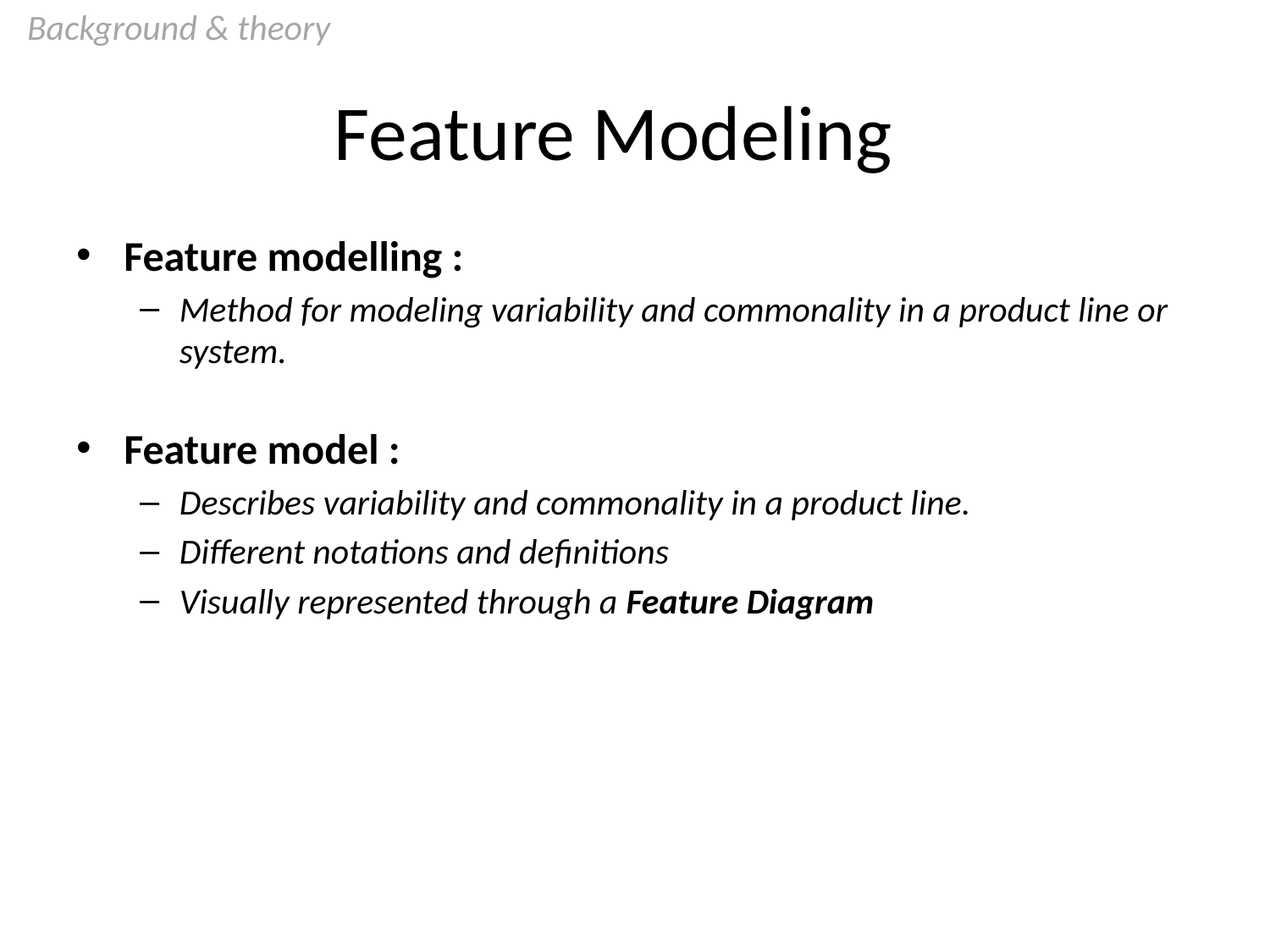

# Background & theory
Feature Modeling
Feature modelling :
Method for modeling variability and commonality in a product line or system.
Feature model :
Describes variability and commonality in a product line.
Different notations and definitions
Visually represented through a Feature Diagram